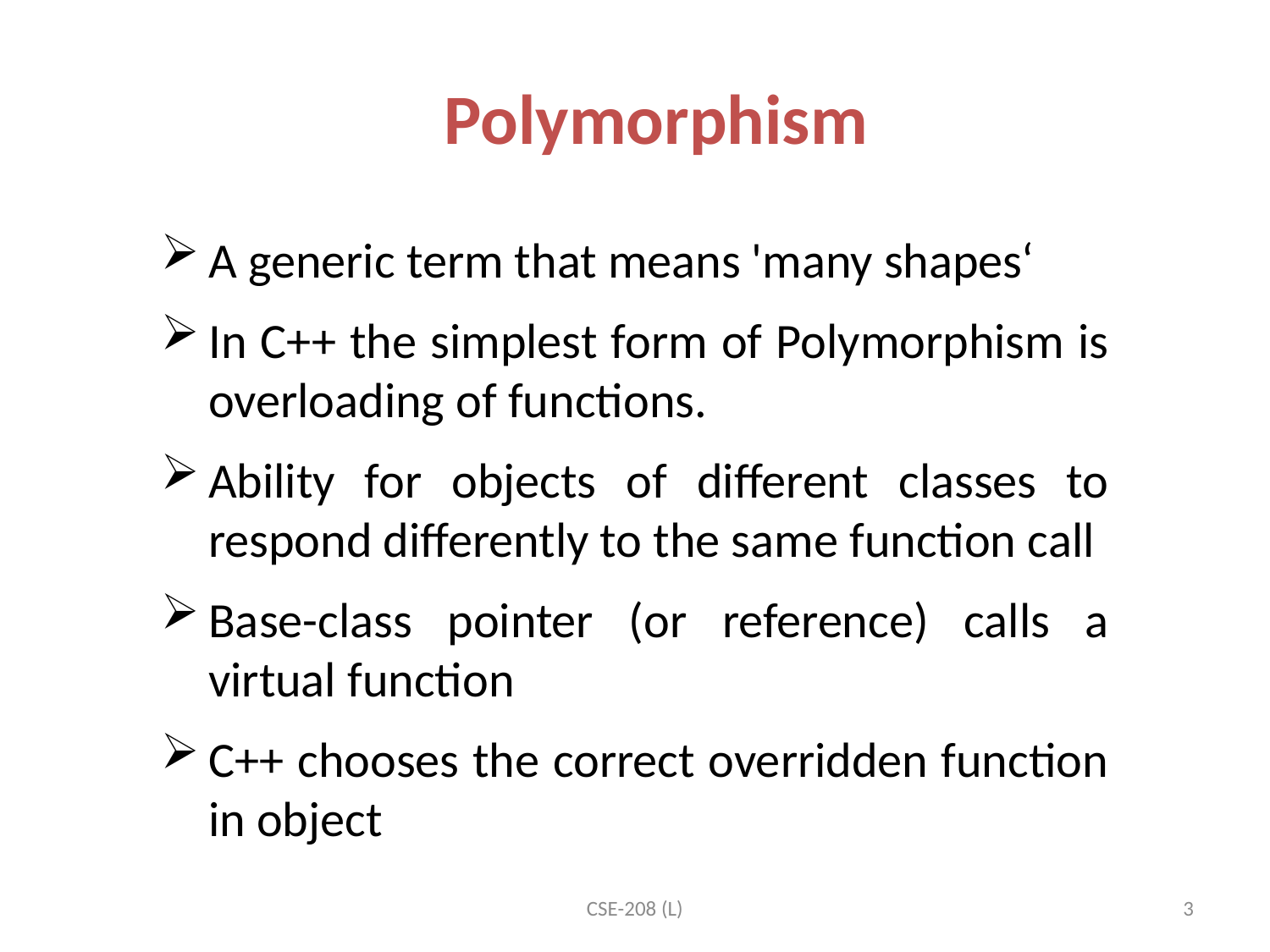

Polymorphism
A generic term that means 'many shapes‘
In C++ the simplest form of Polymorphism is overloading of functions.
Ability for objects of different classes to respond differently to the same function call
Base-class pointer (or reference) calls a virtual function
C++ chooses the correct overridden function in object
CSE-208 (L)
3